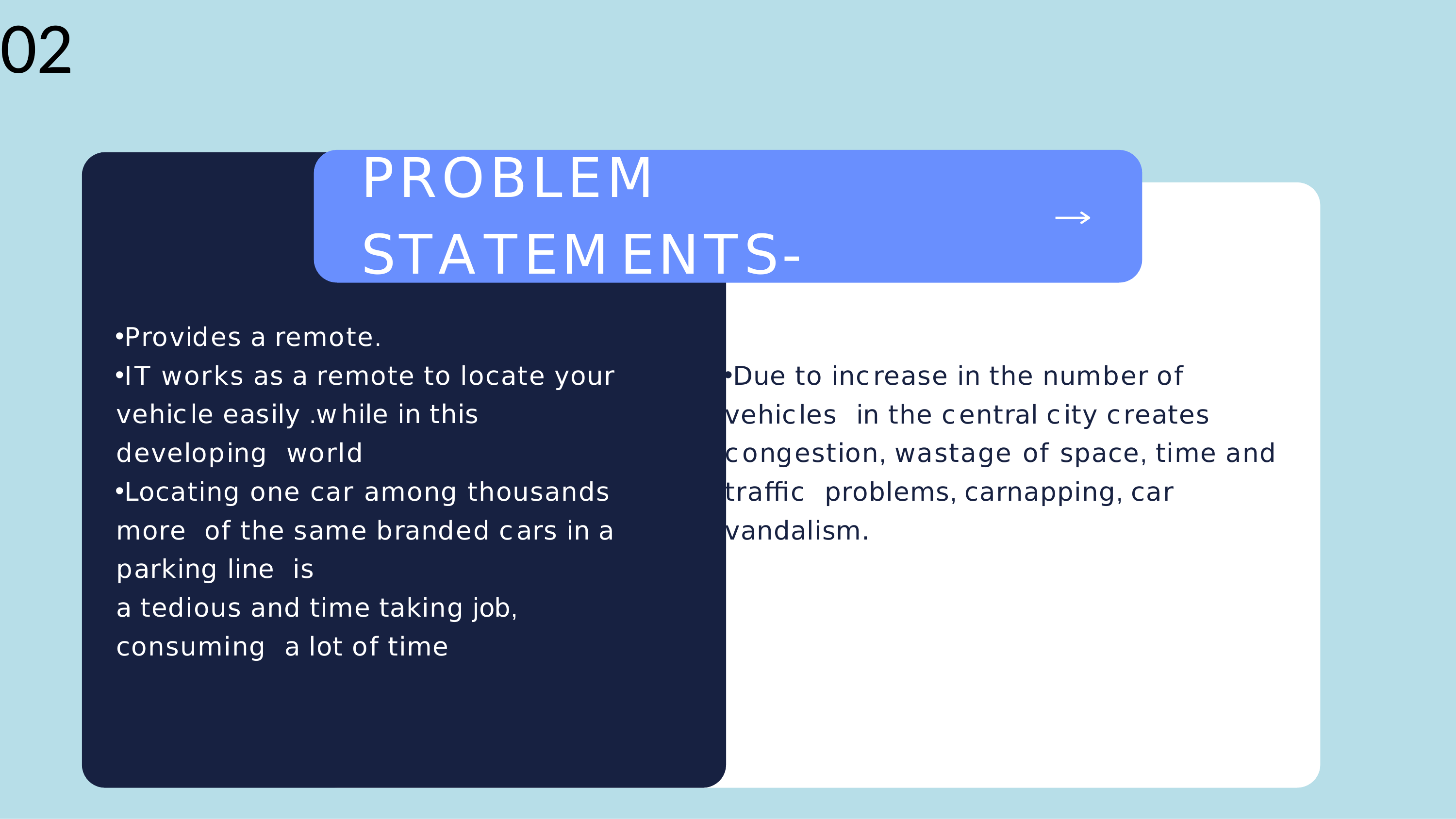

02
# PROBLEM  STATEMENTS-

Provides a remote.
IT works as a remote to locate your  vehicle easily .while in this developing  world
Locating one car among thousands more  of the same branded cars in a parking line  is
a tedious and time taking job, consuming  a lot of time
Due to increase in the number of vehicles  in the central city creates congestion,  wastage of space, time and traffic  problems, carnapping, car vandalism.